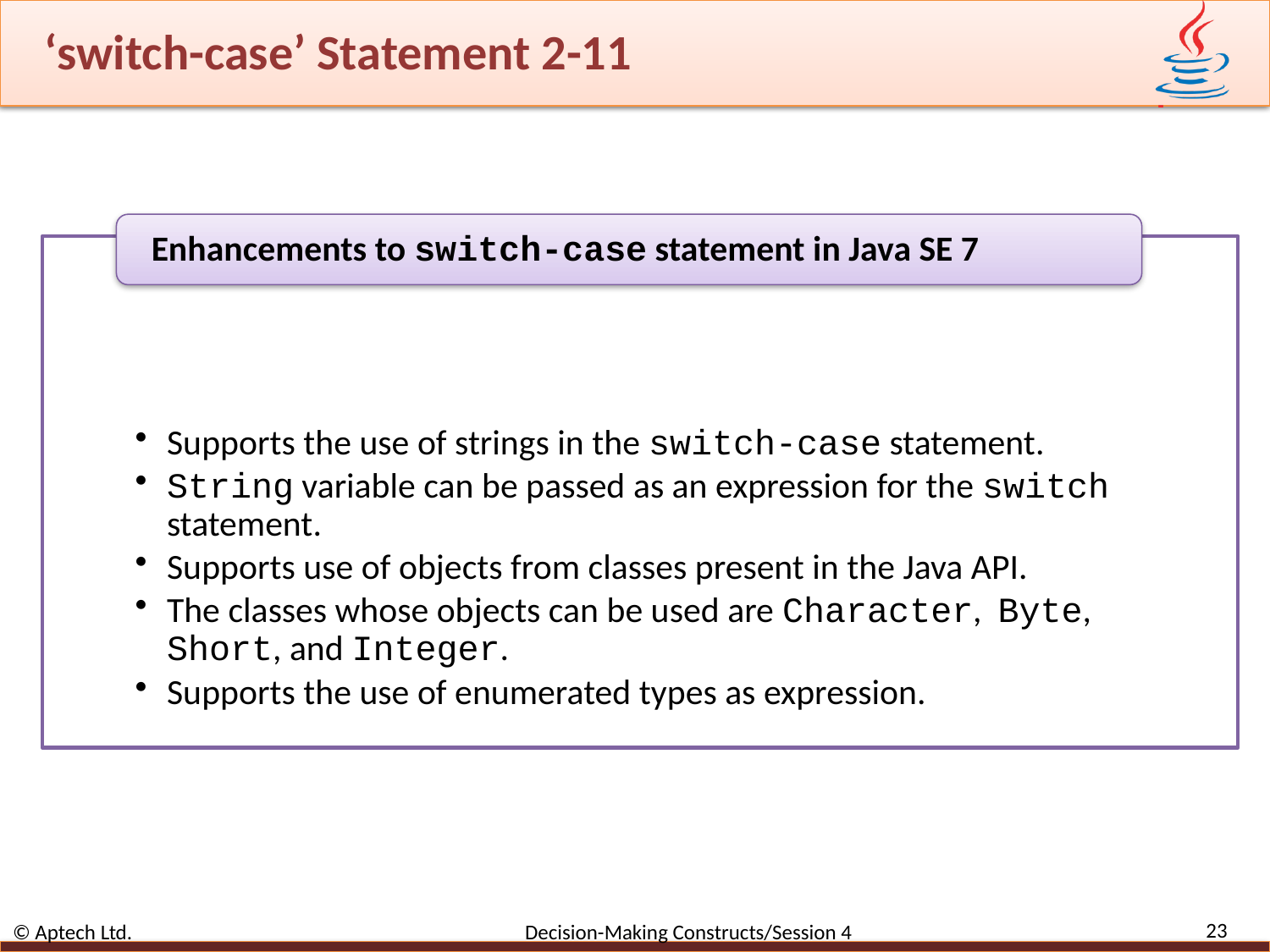

# ‘switch-case’ Statement 2-11
Supports the use of strings in the switch-case statement.
String variable can be passed as an expression for the switch statement.
Supports use of objects from classes present in the Java API.
The classes whose objects can be used are Character,  Byte, Short, and Integer.
Supports the use of enumerated types as expression.
Enhancements to switch-case statement in Java SE 7
23
© Aptech Ltd.                                                                                 Decision-Making Constructs/Session 4